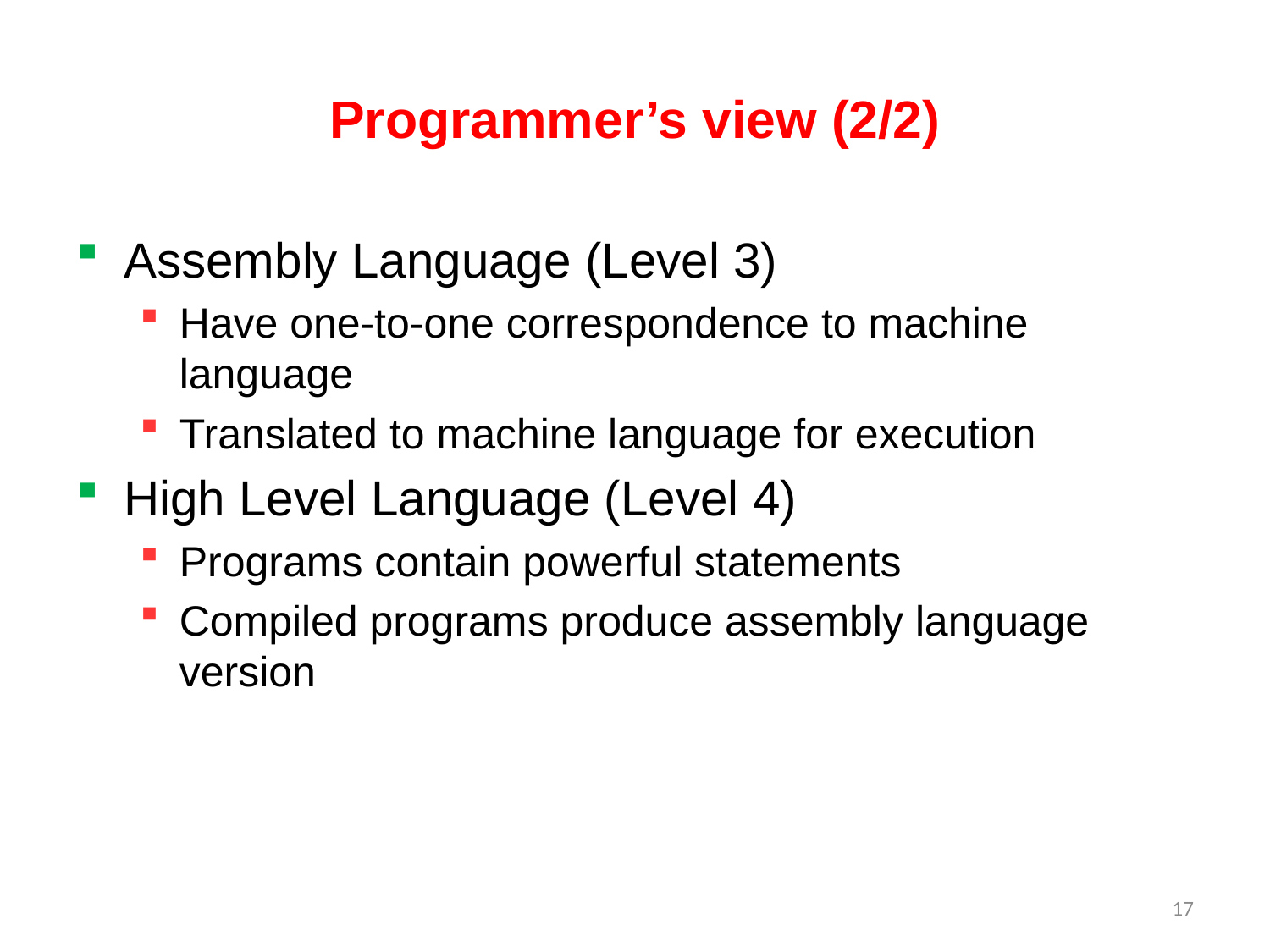

# Programmer’s view (2/2)
Assembly Language (Level 3)
Have one-to-one correspondence to machine language
Translated to machine language for execution
High Level Language (Level 4)
Programs contain powerful statements
Compiled programs produce assembly language version
17